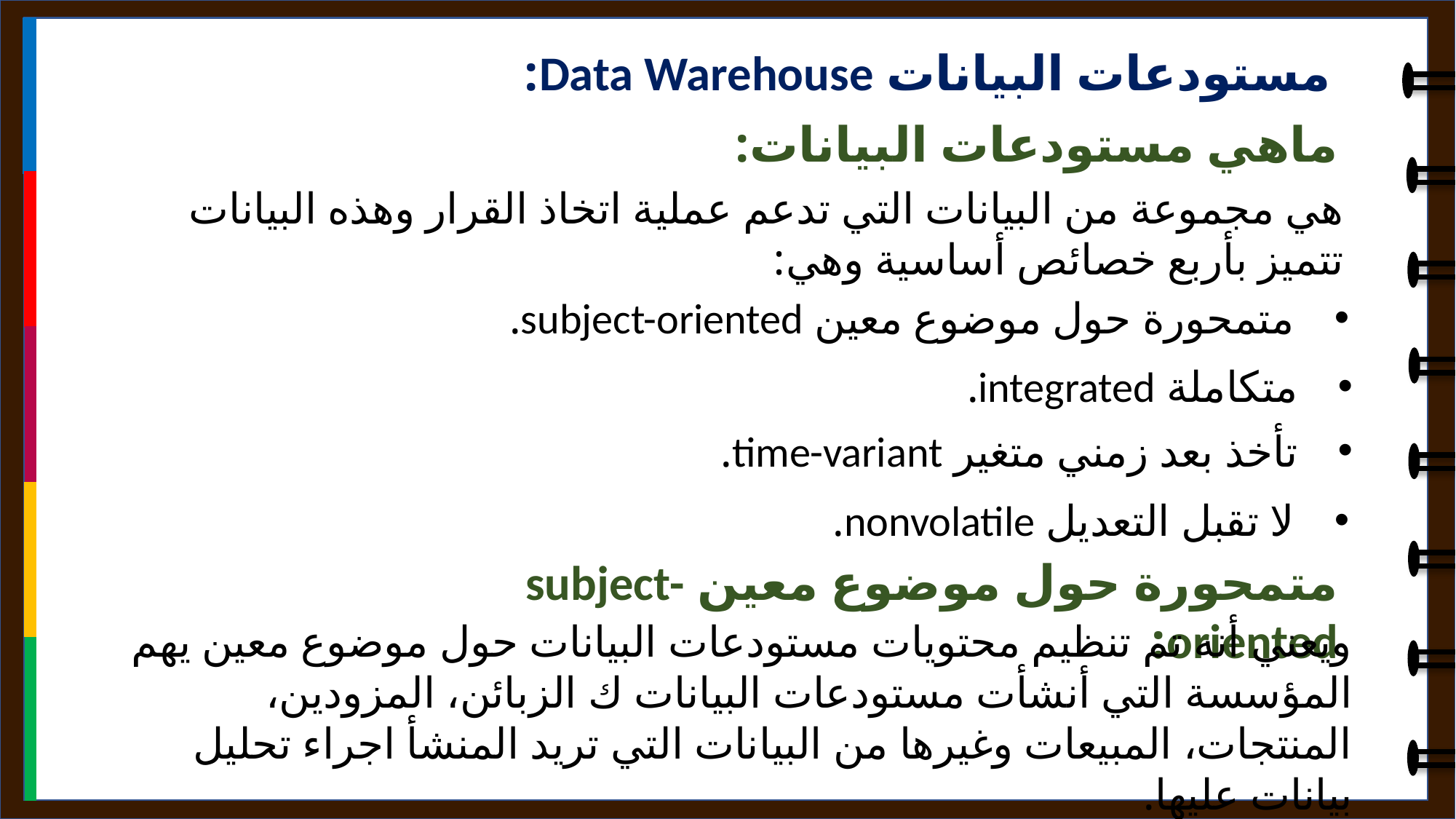

مستودعات البيانات Data Warehouse:

ماهي مستودعات البيانات:

هي مجموعة من البيانات التي تدعم عملية اتخاذ القرار وهذه البيانات تتميز بأربع خصائص أساسية وهي:

متمحورة حول موضوع معين subject-oriented.

متكاملة integrated.

تأخذ بعد زمني متغير time-variant.

لا تقبل التعديل nonvolatile.

متمحورة حول موضوع معين subject-oriented:

ويعني أنه تم تنظيم محتويات مستودعات البيانات حول موضوع معين يهم المؤسسة التي أنشأت مستودعات البيانات ك الزبائن، المزودين، المنتجات، المبيعات وغيرها من البيانات التي تريد المنشأ اجراء تحليل بيانات عليها.